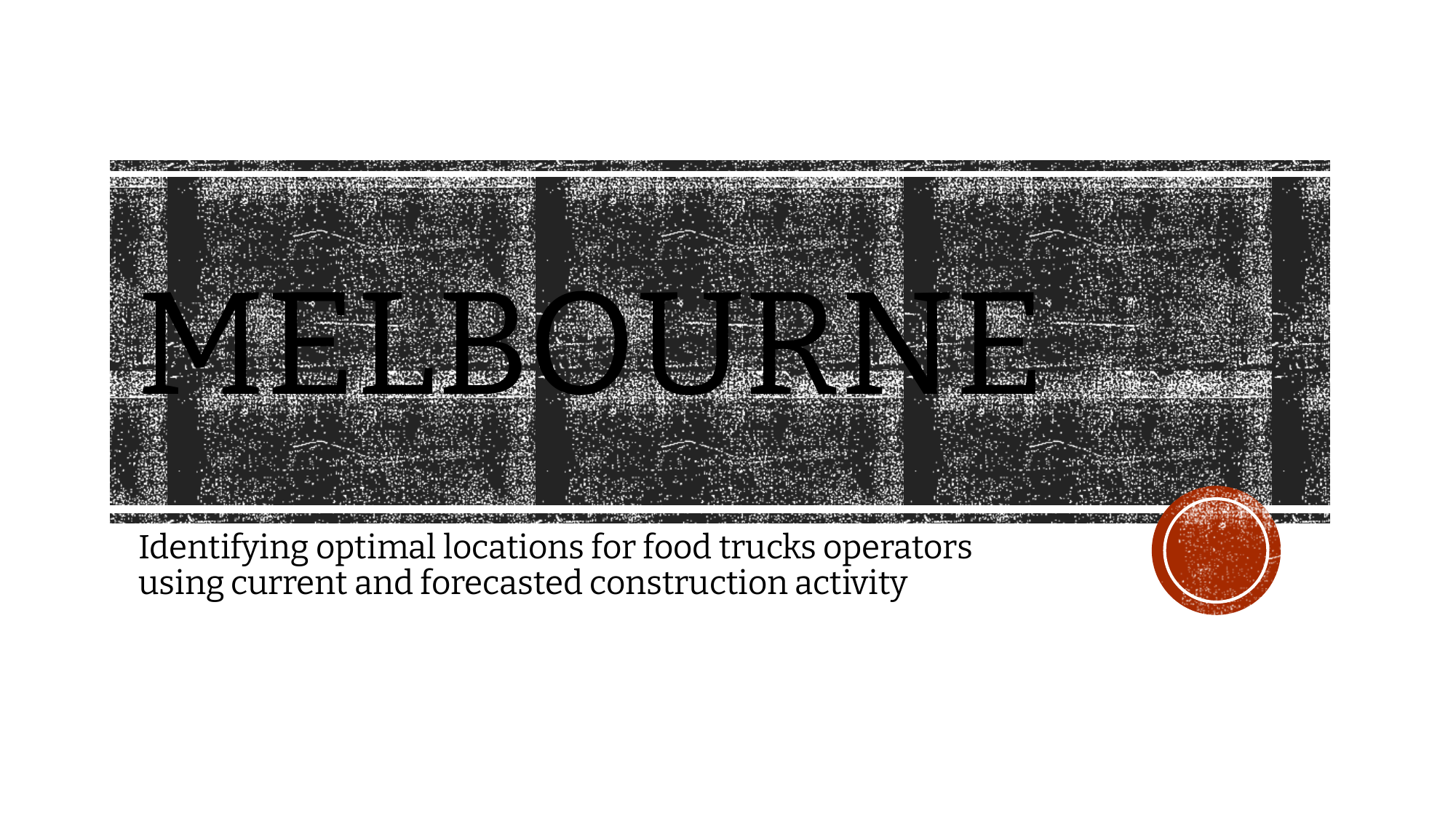

# Melbourne
Identifying optimal locations for food trucks operators using current and forecasted construction activity